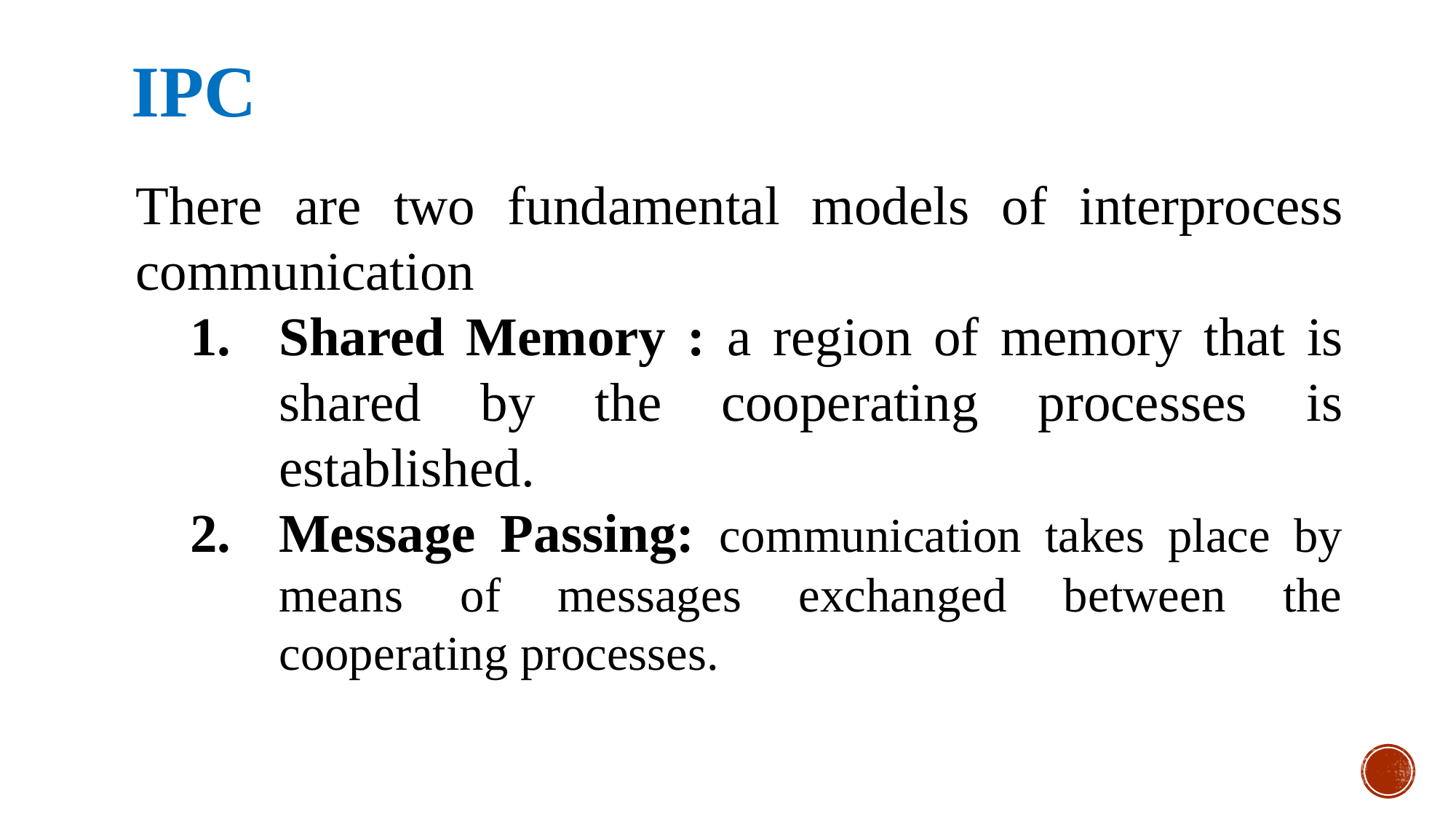

IPC
There are two fundamental models of interprocess communication
Shared Memory : a region of memory that is shared by the cooperating processes is established.
Message Passing: communication takes place by means of messages exchanged between the cooperating processes.